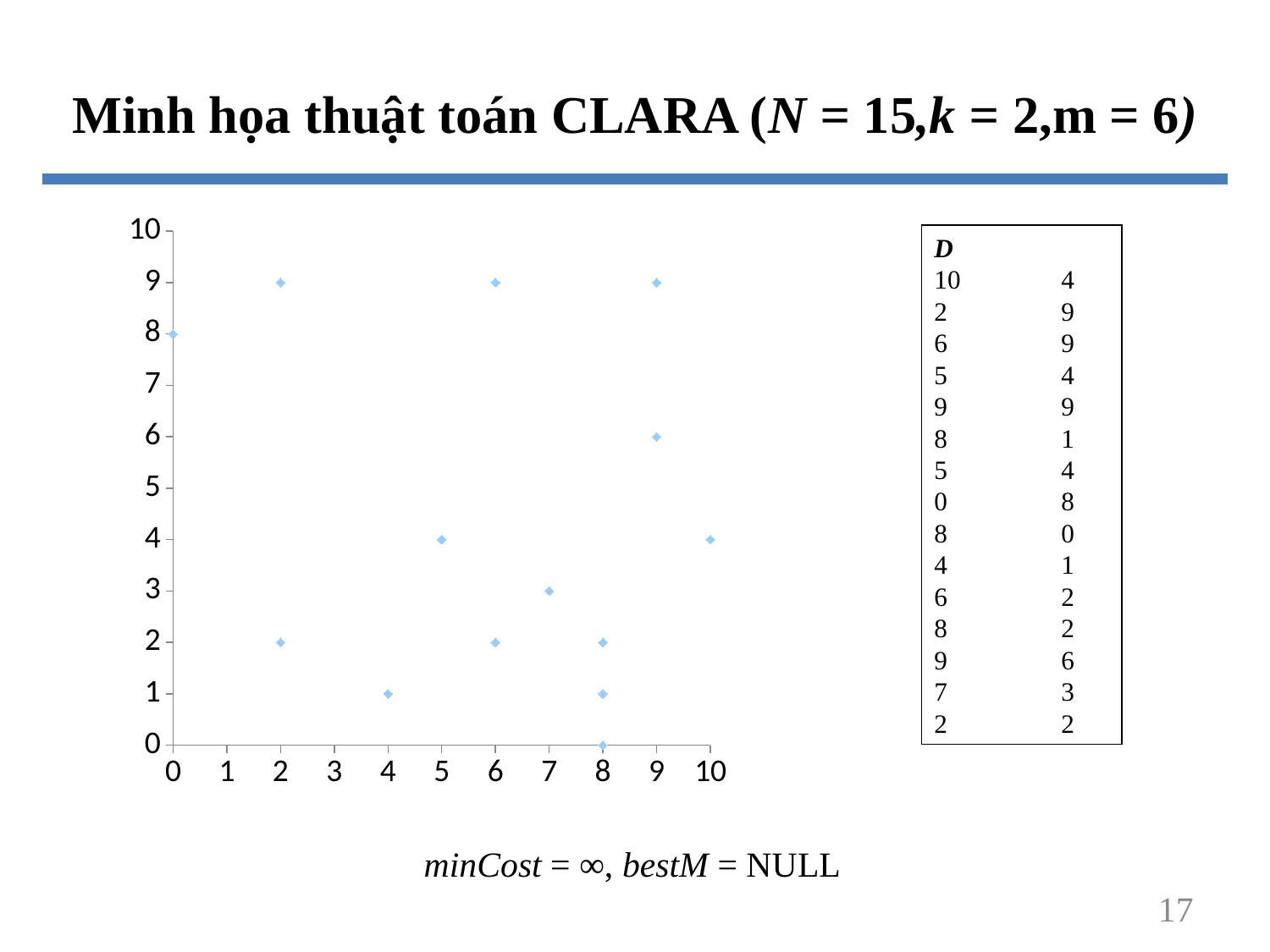

Minh họa thuật toán CLARA (N = 15,k = 2,m = 6)

### Chart

| Category | Y-Values |
|---|---|
D
10	4
2	9
6	9
5	4
9	9
8	1
5	4
0	8
8	0
4	1
6	2
8	2
9	6
7	3
2	2
minCost = ∞, bestM = NULL
17